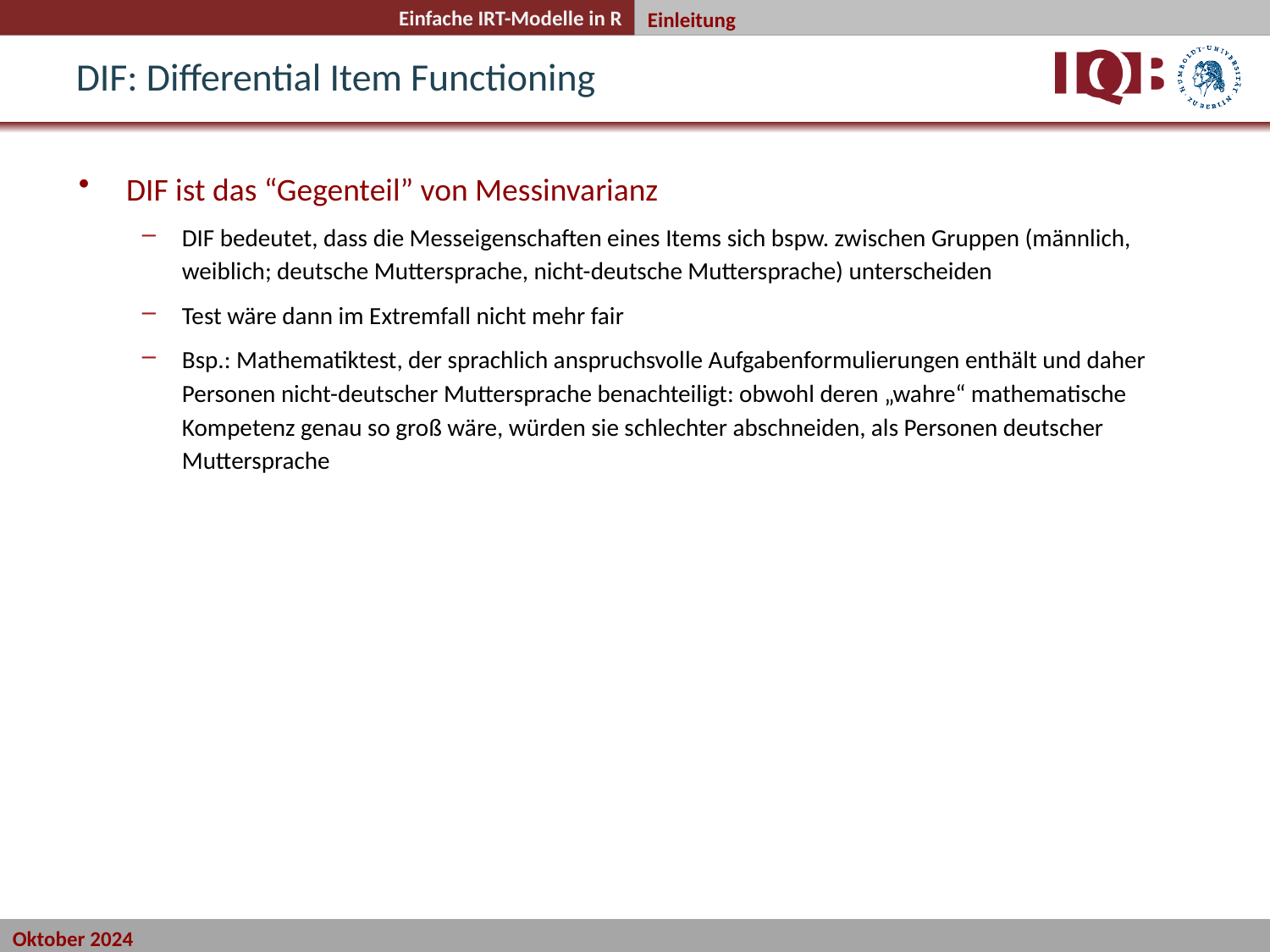

Einleitung
DIF: Differential Item Functioning
DIF ist das “Gegenteil” von Messinvarianz
DIF bedeutet, dass die Messeigenschaften eines Items sich bspw. zwischen Gruppen (männlich, weiblich; deutsche Muttersprache, nicht-deutsche Muttersprache) unterscheiden
Test wäre dann im Extremfall nicht mehr fair
Bsp.: Mathematiktest, der sprachlich anspruchsvolle Aufgabenformulierungen enthält und daher Personen nicht-deutscher Muttersprache benachteiligt: obwohl deren „wahre“ mathematische Kompetenz genau so groß wäre, würden sie schlechter abschneiden, als Personen deutscher Muttersprache